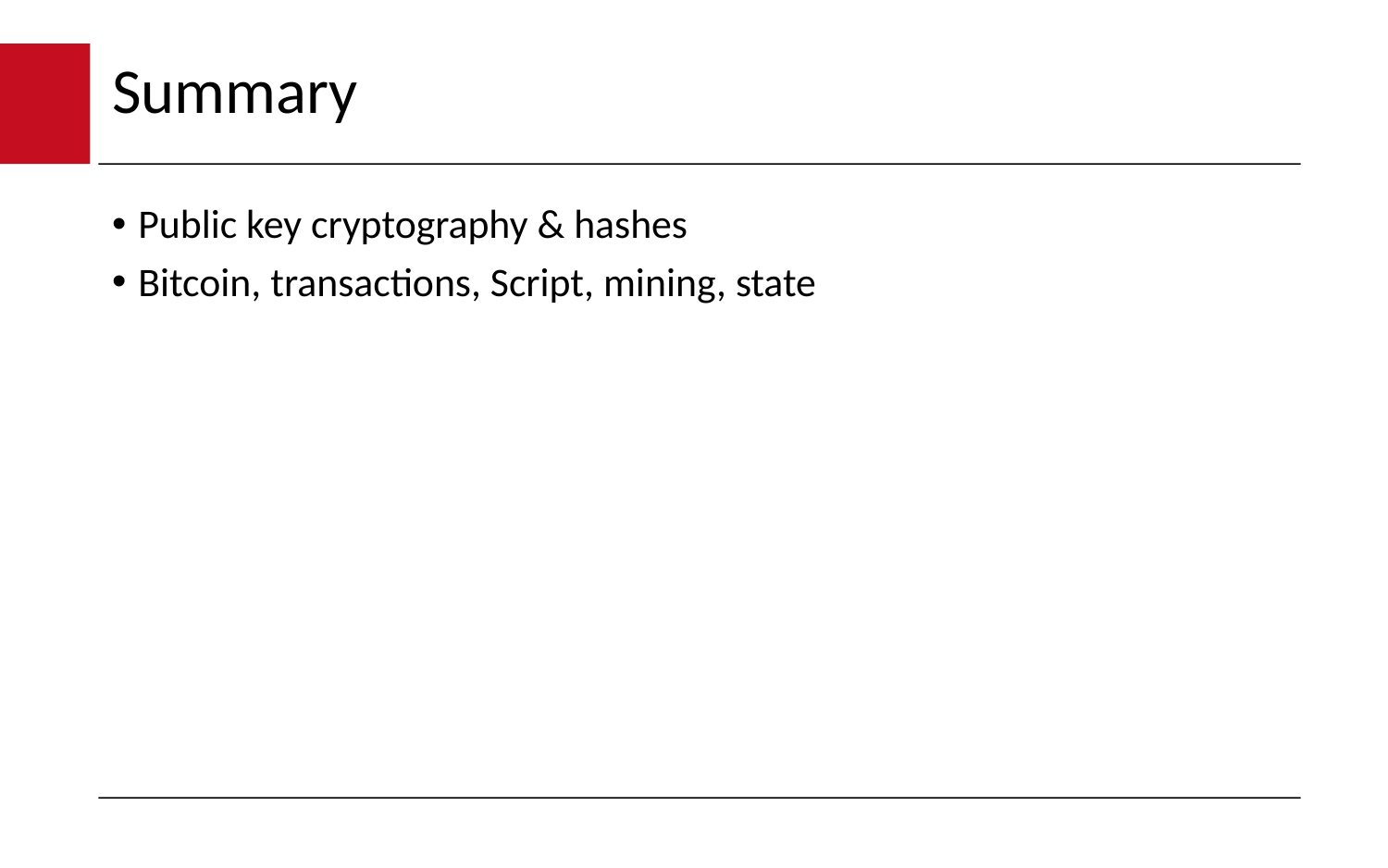

# Summary
Public key cryptography & hashes
Bitcoin, transactions, Script, mining, state